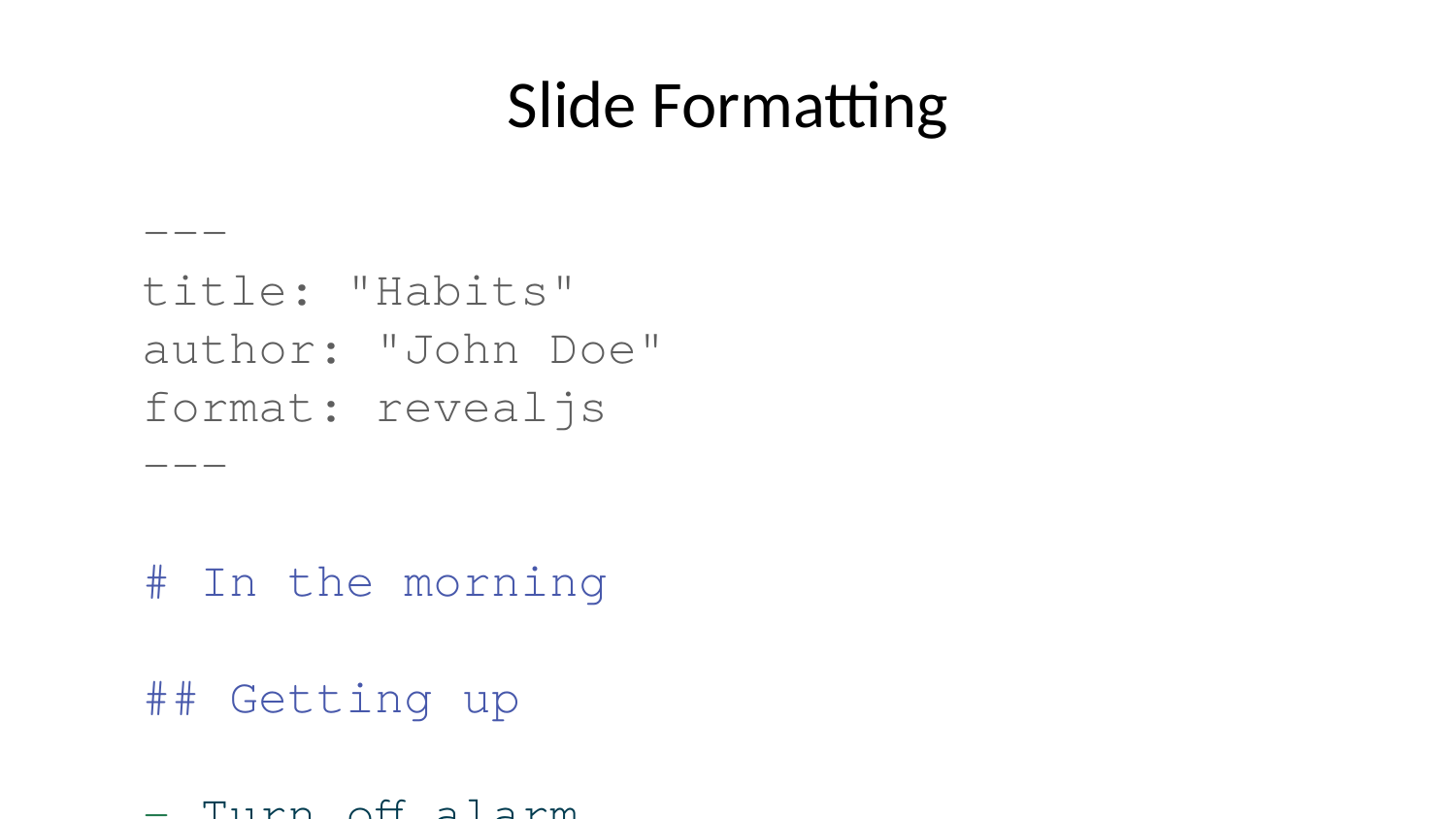

# Slide Formatting
---
title: "Habits"
author: "John Doe"
format: revealjs
---
# In the morning
## Getting up
- Turn off alarm
- Get out of bed
## Breakfast
- Eat eggs
- Drink coffee
# In the evening
## Dinner
- Eat spaghetti
- Drink wine
## Going to sleep
- Get in bed
- Count sheep